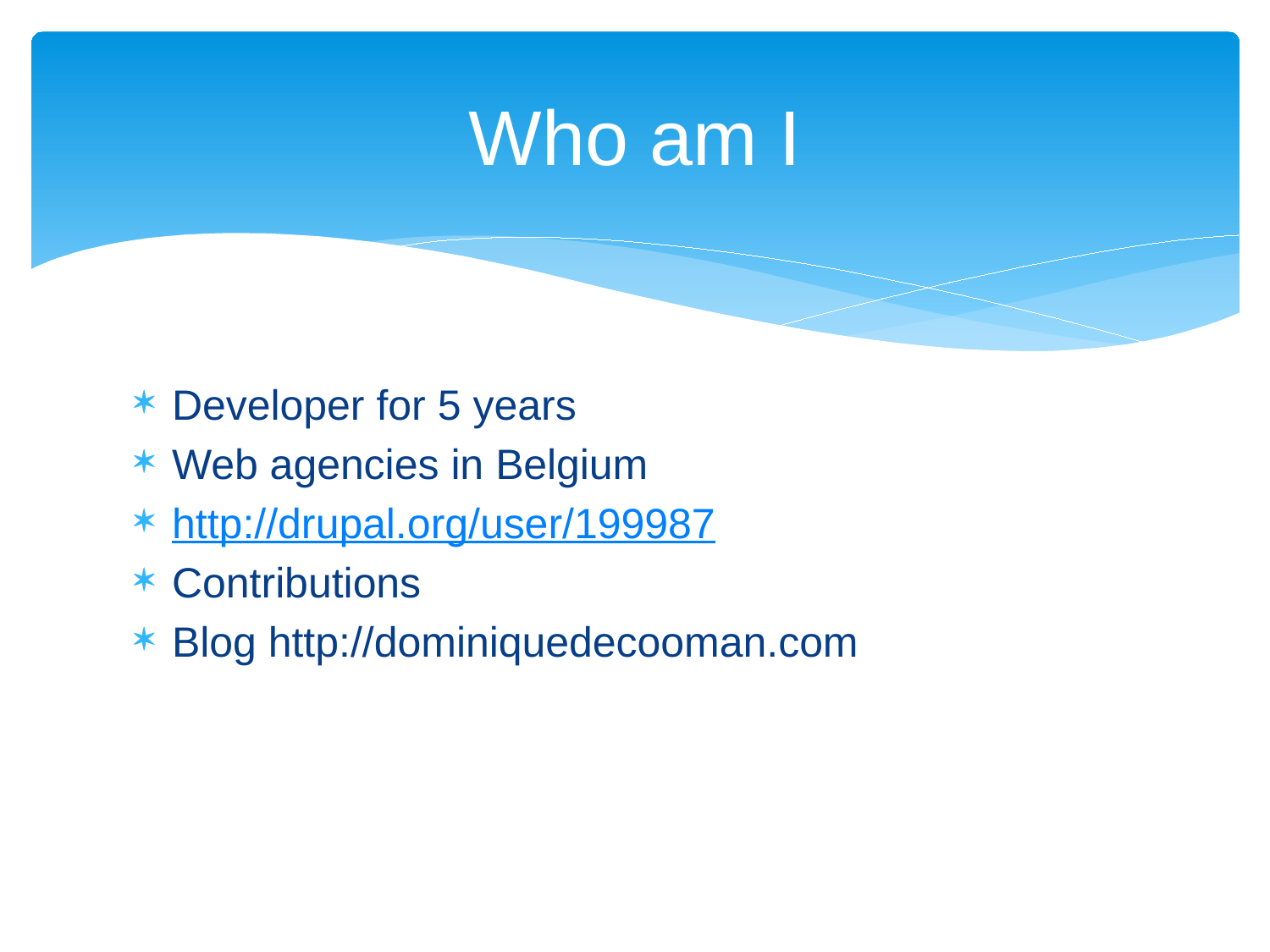

# Who am I
Developer for 5 years
Web agencies in Belgium
http://drupal.org/user/199987
Contributions
Blog http://dominiquedecooman.com